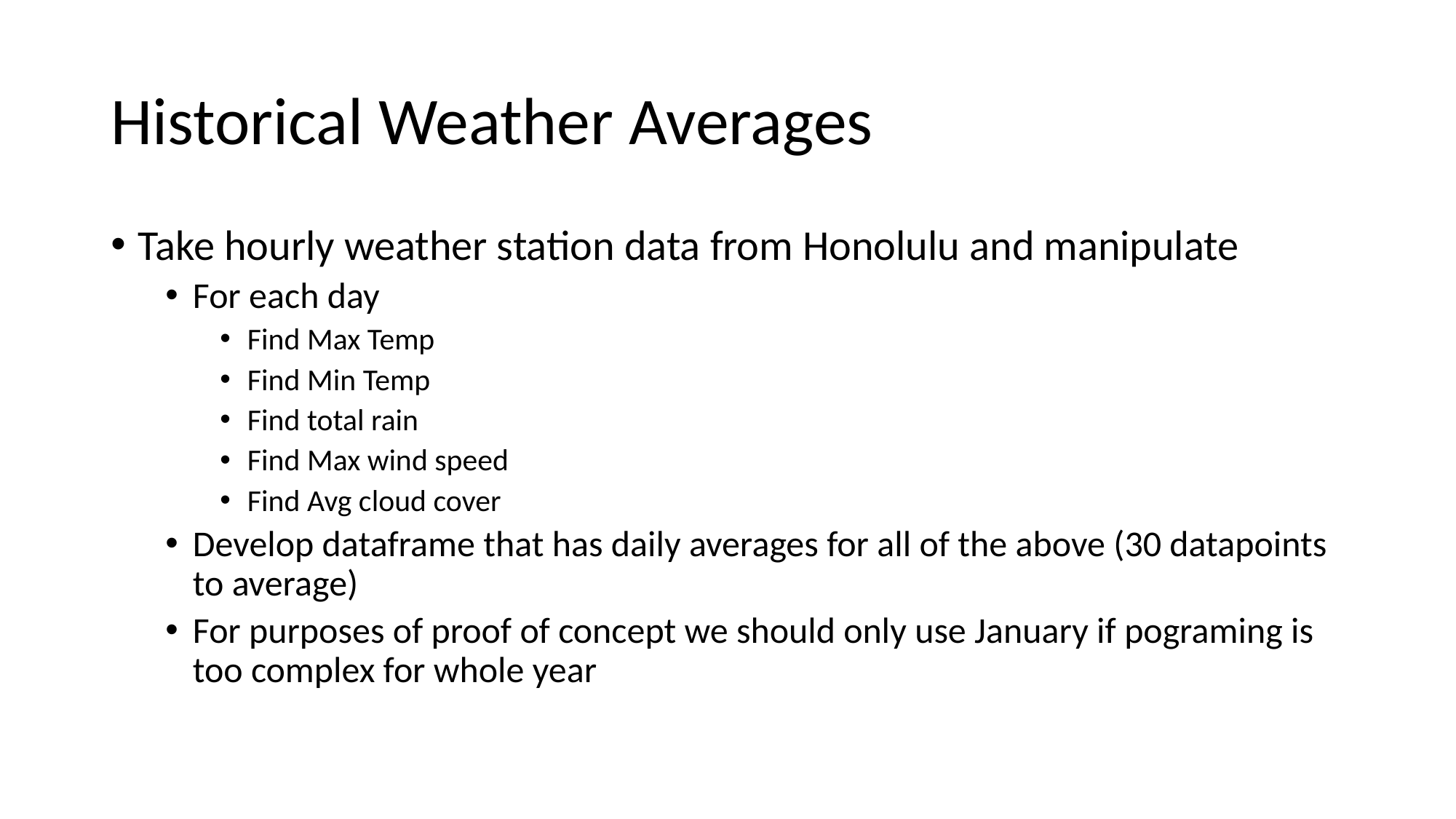

# Historical Weather Averages
Take hourly weather station data from Honolulu and manipulate
For each day
Find Max Temp
Find Min Temp
Find total rain
Find Max wind speed
Find Avg cloud cover
Develop dataframe that has daily averages for all of the above (30 datapoints to average)
For purposes of proof of concept we should only use January if pograming is too complex for whole year